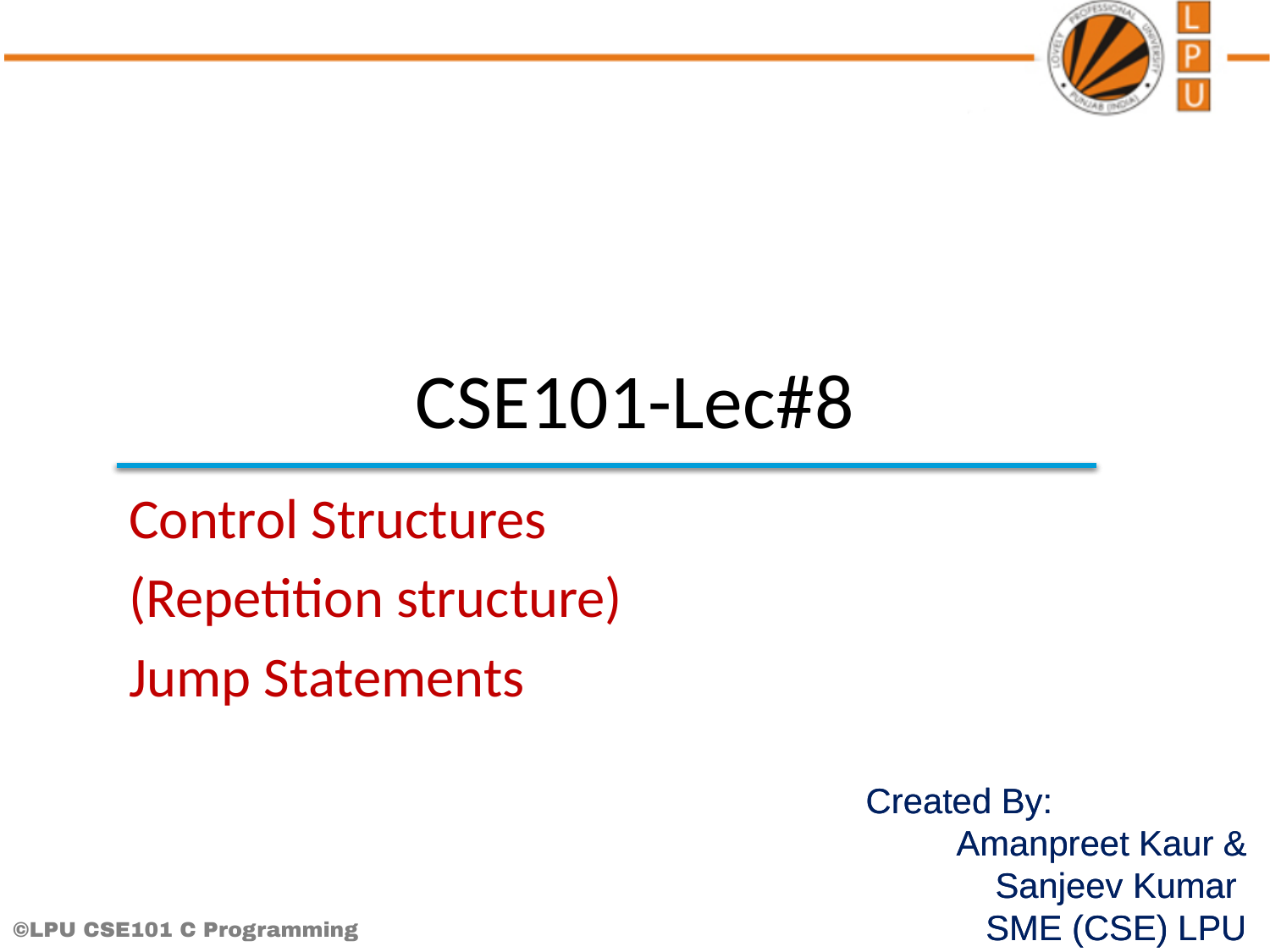

# CSE101-Lec#8
Control Structures
(Repetition structure)
Jump Statements